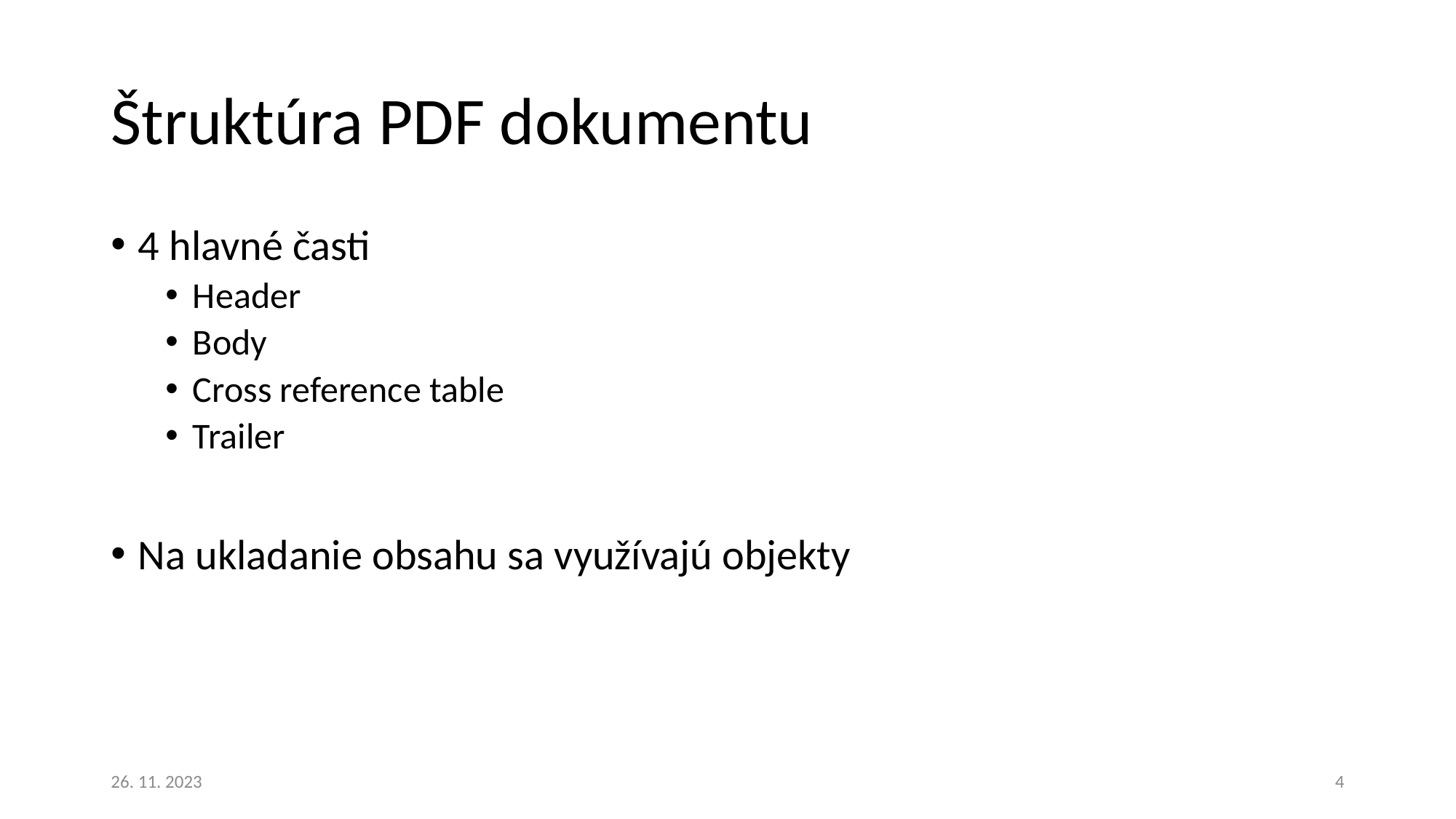

# Štruktúra PDF dokumentu
4 hlavné časti
Header
Body
Cross reference table
Trailer

Na ukladanie obsahu sa využívajú objekty

26. 11. 2023
4